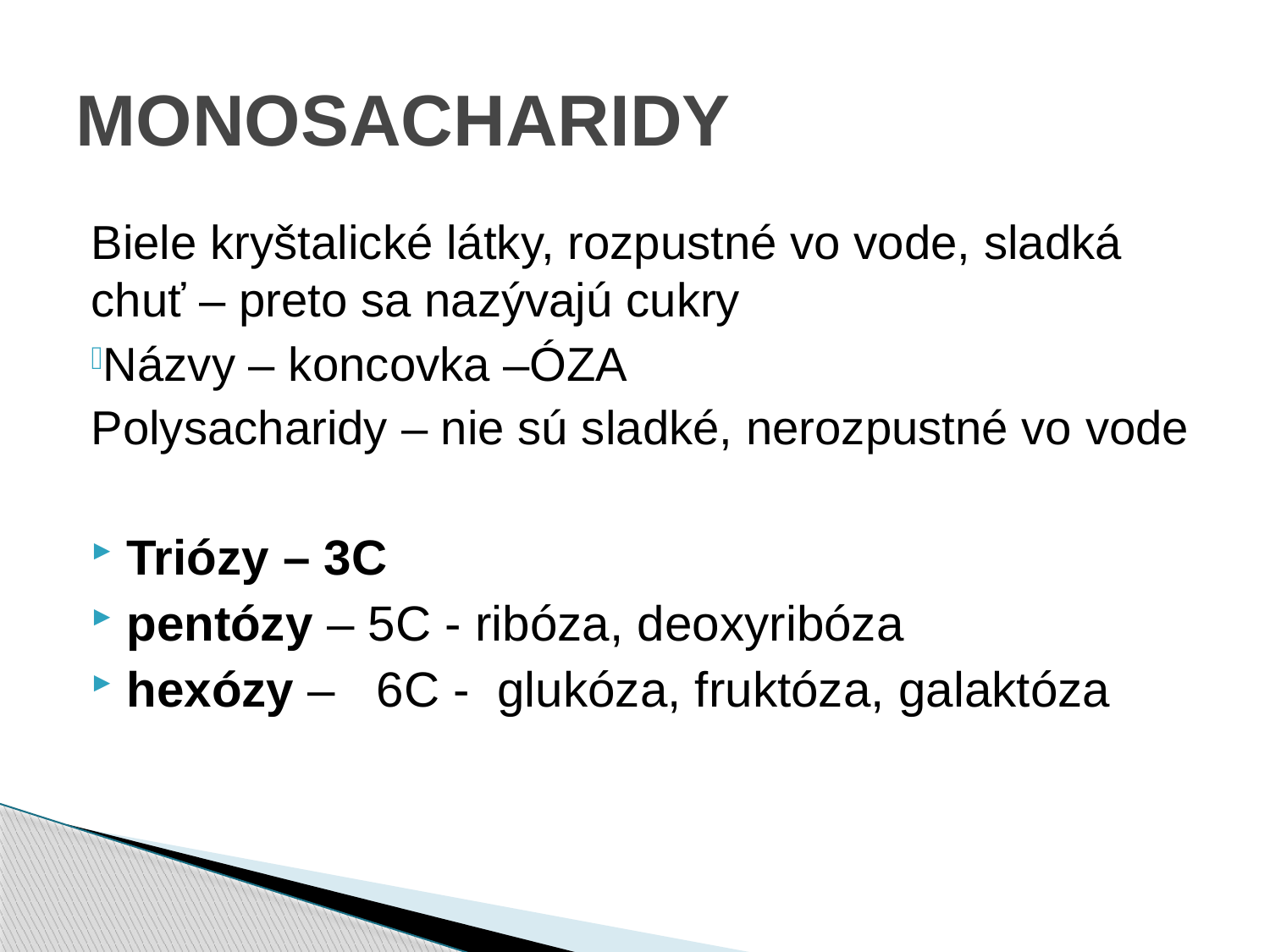

# MONOSACHARIDY
Biele kryštalické látky, rozpustné vo vode, sladká chuť – preto sa nazývajú cukry
Názvy – koncovka –ÓZA
Polysacharidy – nie sú sladké, nerozpustné vo vode

Triózy – 3C
pentózy – 5C - ribóza, deoxyribóza
hexózy –   6C -  glukóza, fruktóza, galaktóza